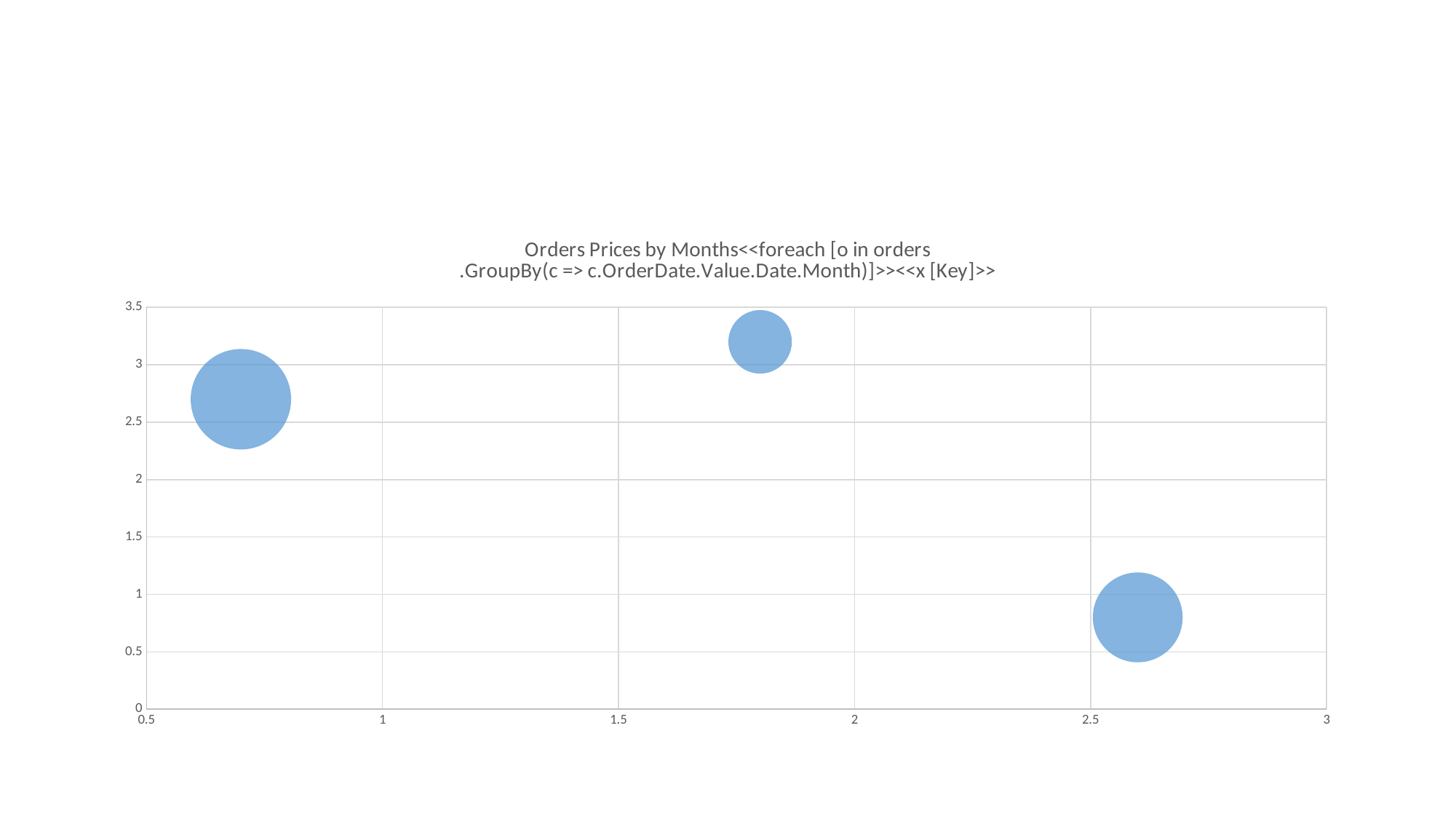

#

### Chart: Orders Prices by Months<<foreach [o in orders
.GroupBy(c => c.OrderDate.Value.Date.Month)]>><<x [Key]>>

| Category | Total orders by months<<y [o.Sum(po=>po.ProductOrders.Sum(x => x.Price))]>><<size [Count()]>> |
|---|---|